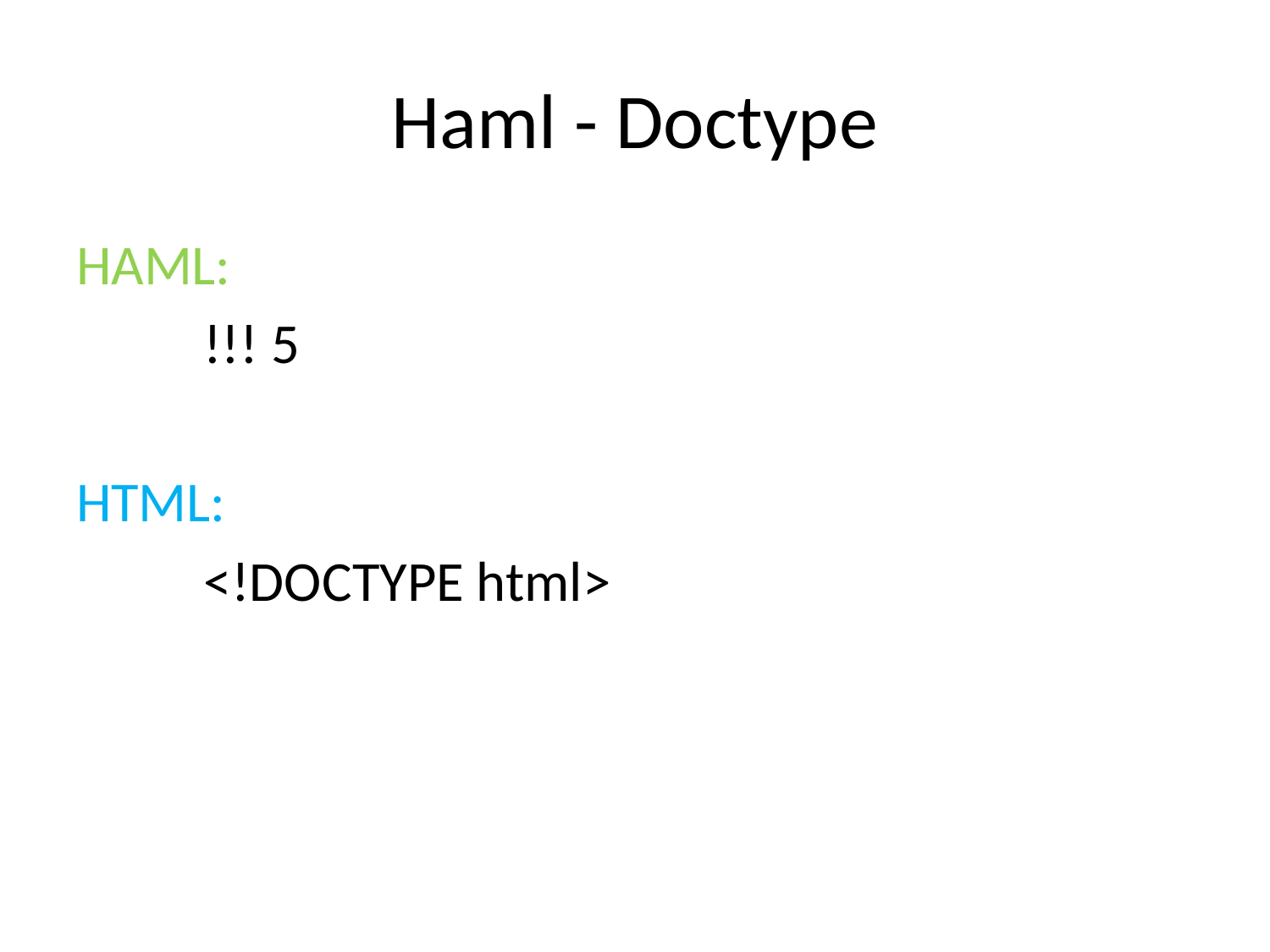

# Haml - Doctype
HAML:
	!!! 5

HTML:
	<!DOCTYPE html>